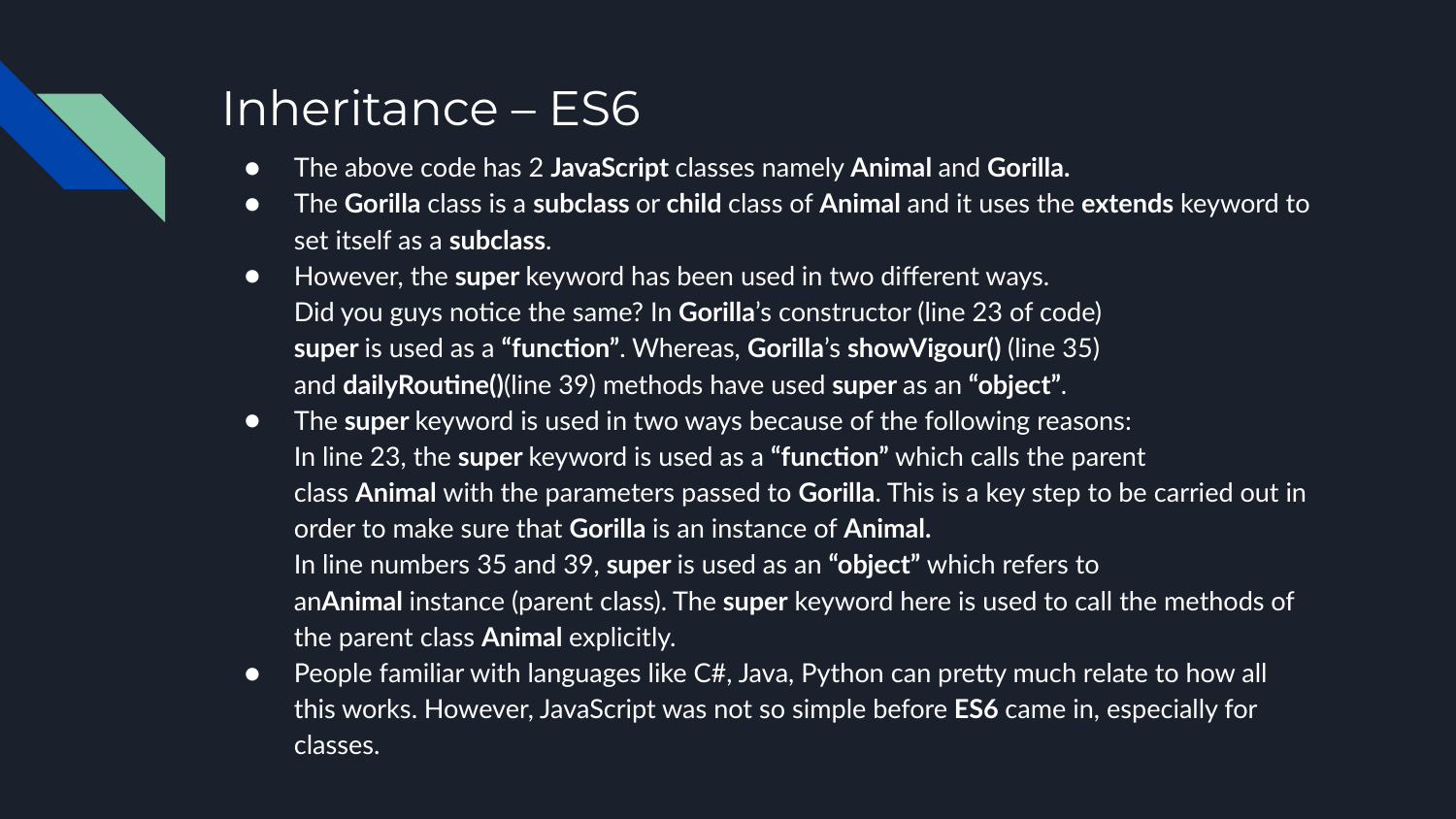

let bike = {name: '937cc'};
# Inheritance – ES6
The above code has 2 JavaScript classes namely Animal and Gorilla.
The Gorilla class is a subclass or child class of Animal and it uses the extends keyword to set itself as a subclass.
However, the super keyword has been used in two different ways.
Did you guys notice the same? In Gorilla’s constructor (line 23 of code) 
super is used as a “function”. Whereas, Gorilla’s showVigour() (line 35) and dailyRoutine()(line 39) methods have used super as an “object”.
The super keyword is used in two ways because of the following reasons:
In line 23, the super keyword is used as a “function” which calls the parent class Animal with the parameters passed to Gorilla. This is a key step to be carried out in order to make sure that Gorilla is an instance of Animal.
In line numbers 35 and 39, super is used as an “object” which refers to anAnimal instance (parent class). The super keyword here is used to call the methods of the parent class Animal explicitly.
People familiar with languages like C#, Java, Python can pretty much relate to how all this works. However, JavaScript was not so simple before ES6 came in, especially for classes.